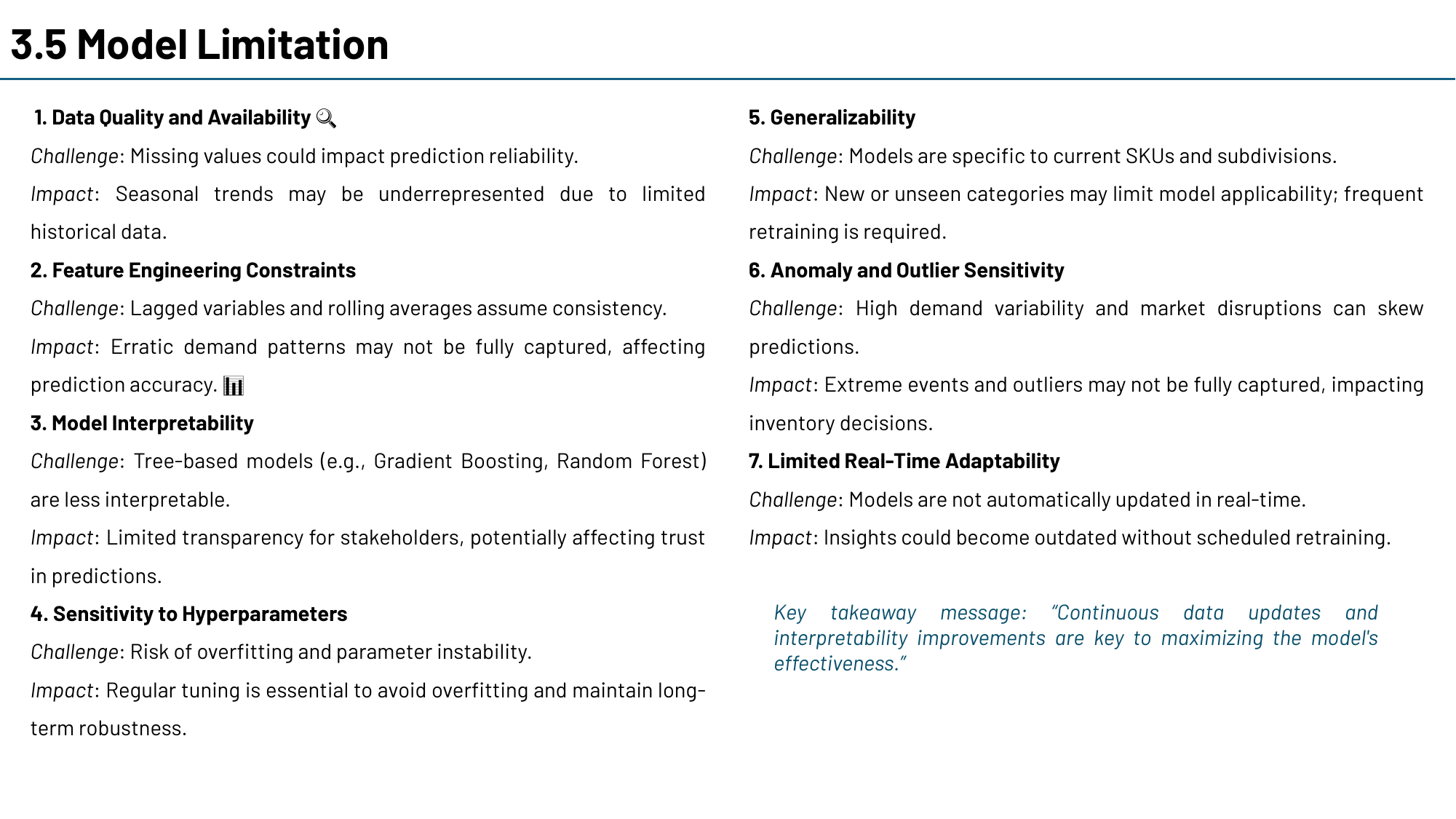

3.5 Model Limitation
 1. Data Quality and Availability 🔍
Challenge: Missing values could impact prediction reliability.
Impact: Seasonal trends may be underrepresented due to limited historical data.
2. Feature Engineering Constraints
Challenge: Lagged variables and rolling averages assume consistency.
Impact: Erratic demand patterns may not be fully captured, affecting prediction accuracy. 📊
3. Model Interpretability
Challenge: Tree-based models (e.g., Gradient Boosting, Random Forest) are less interpretable.
Impact: Limited transparency for stakeholders, potentially affecting trust in predictions.
4. Sensitivity to Hyperparameters
Challenge: Risk of overfitting and parameter instability.
Impact: Regular tuning is essential to avoid overfitting and maintain long-term robustness.
5. Generalizability
Challenge: Models are specific to current SKUs and subdivisions.
Impact: New or unseen categories may limit model applicability; frequent retraining is required.
6. Anomaly and Outlier Sensitivity
Challenge: High demand variability and market disruptions can skew predictions.
Impact: Extreme events and outliers may not be fully captured, impacting inventory decisions.
7. Limited Real-Time Adaptability
Challenge: Models are not automatically updated in real-time.
Impact: Insights could become outdated without scheduled retraining.
Key takeaway message: “Continuous data updates and interpretability improvements are key to maximizing the model's effectiveness.”